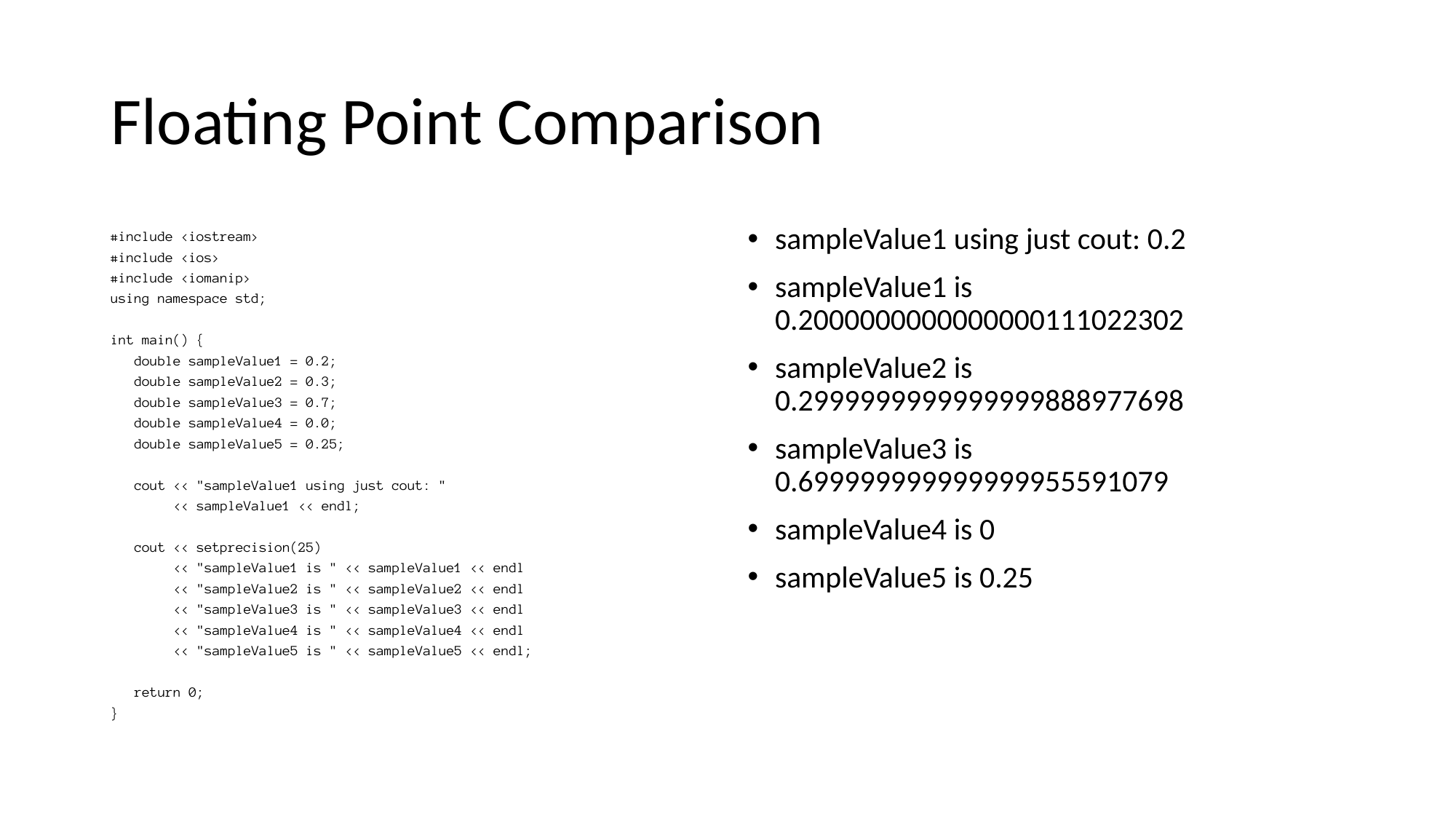

# Floating Point Comparison
#include <iostream>
#include <ios>
#include <iomanip>
using namespace std;

int main() {
   double sampleValue1 = 0.2;
   double sampleValue2 = 0.3;
   double sampleValue3 = 0.7;
   double sampleValue4 = 0.0;
   double sampleValue5 = 0.25;

   cout << "sampleValue1 using just cout: "
        << sampleValue1 << endl;

   cout << setprecision(25)
        << "sampleValue1 is " << sampleValue1 << endl
        << "sampleValue2 is " << sampleValue2 << endl
        << "sampleValue3 is " << sampleValue3 << endl
        << "sampleValue4 is " << sampleValue4 << endl
        << "sampleValue5 is " << sampleValue5 << endl;

   return 0;
}

sampleValue1 using just cout: 0.2
sampleValue1 is 0.2000000000000000111022302
sampleValue2 is 0.2999999999999999888977698
sampleValue3 is 0.699999999999999955591079
sampleValue4 is 0
sampleValue5 is 0.25